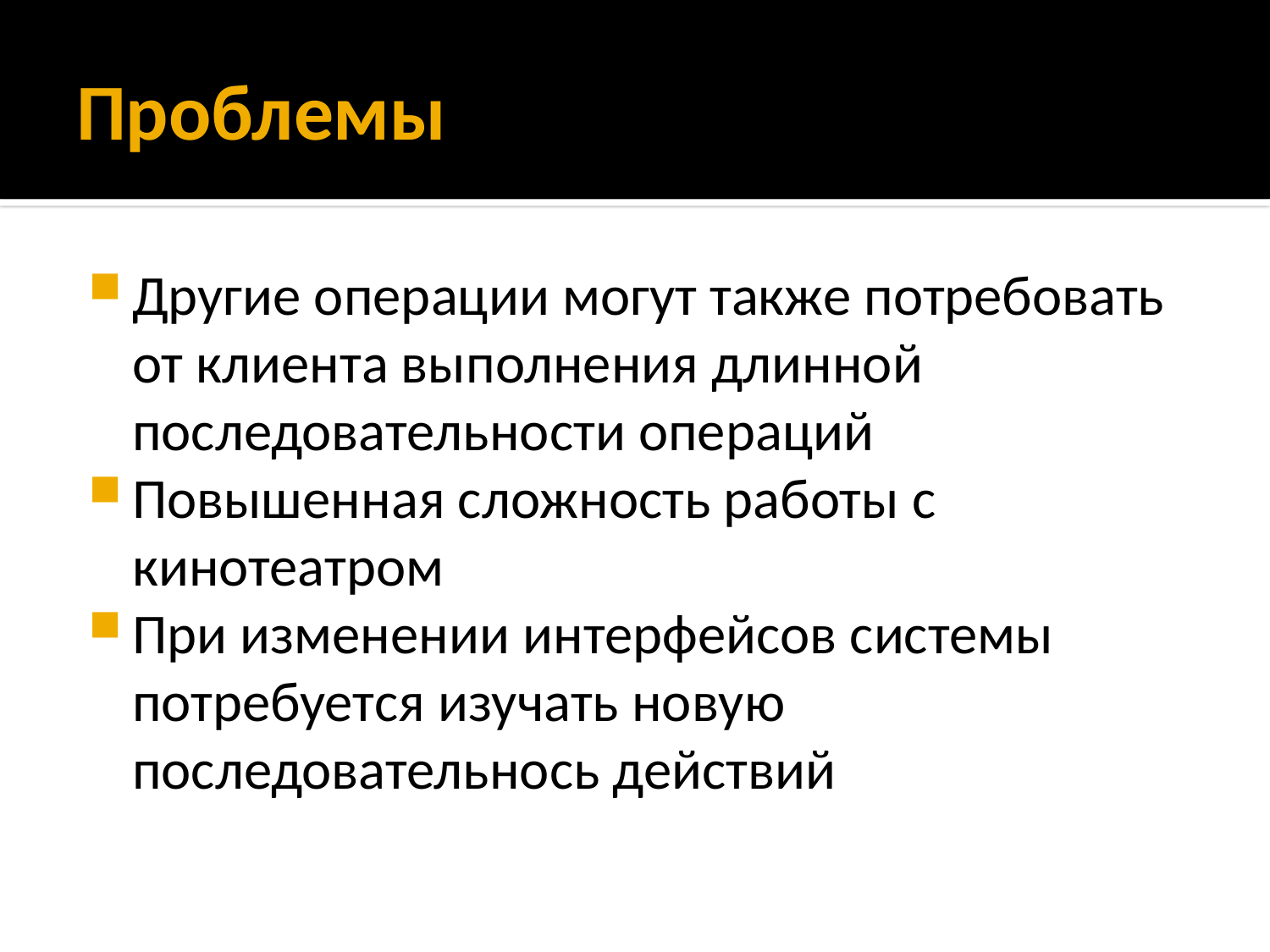

# Проблемы
Другие операции могут также потребовать от клиента выполнения длинной последовательности операций
Повышенная сложность работы с кинотеатром
При изменении интерфейсов системы потребуется изучать новую последовательнось действий